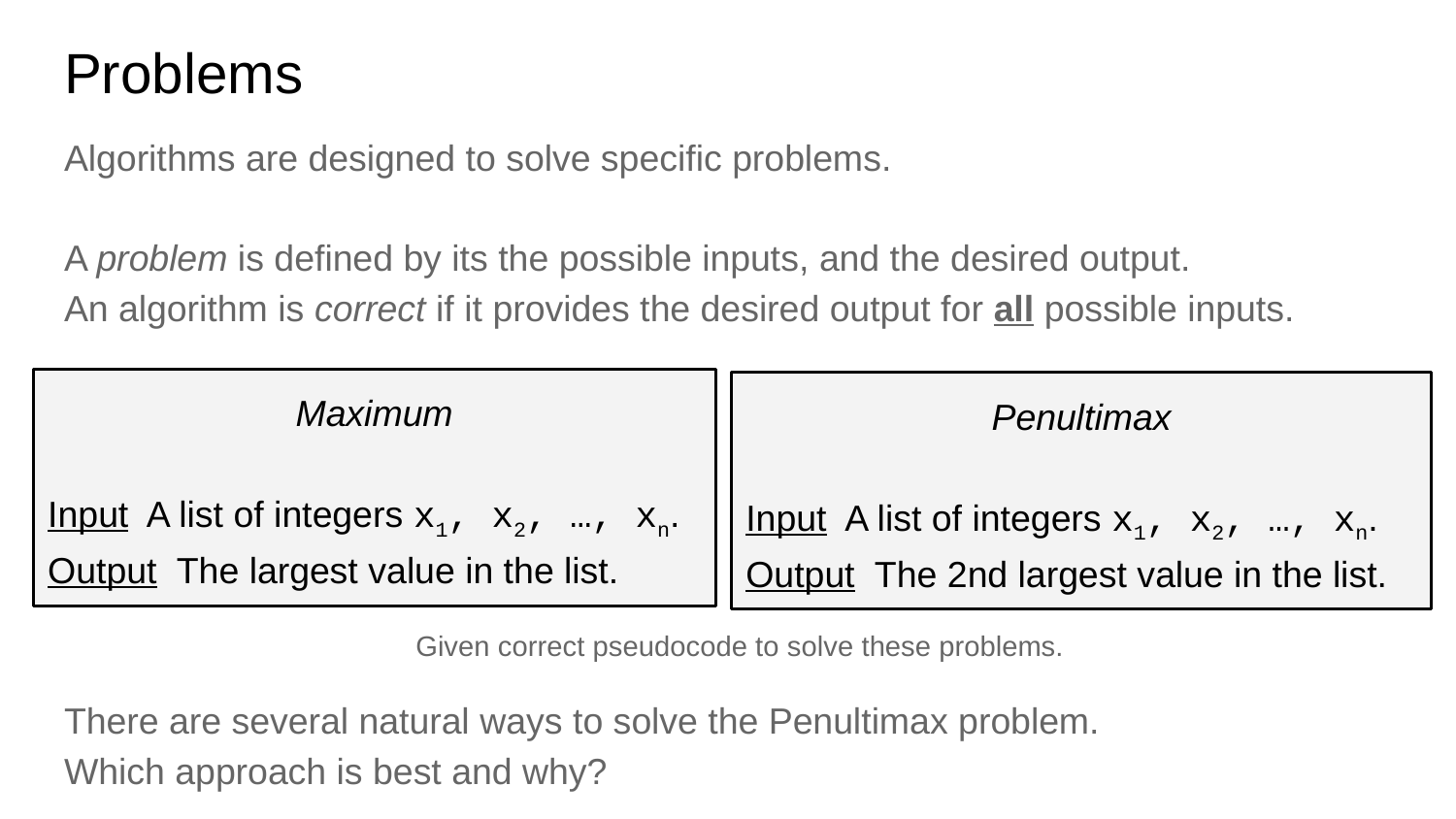

# Problems
Algorithms are designed to solve specific problems.

A problem is defined by its the possible inputs, and the desired output.
An algorithm is correct if it provides the desired output for all possible inputs.

Maximum

Input  A list of integers x1, x2, …, xn.
Output  The largest value in the list.

Penultimax

Input  A list of integers x1, x2, …, xn.
Output  The 2nd largest value in the list.
Given correct pseudocode to solve these problems.
There are several natural ways to solve the Penultimax problem.
Which approach is best and why?